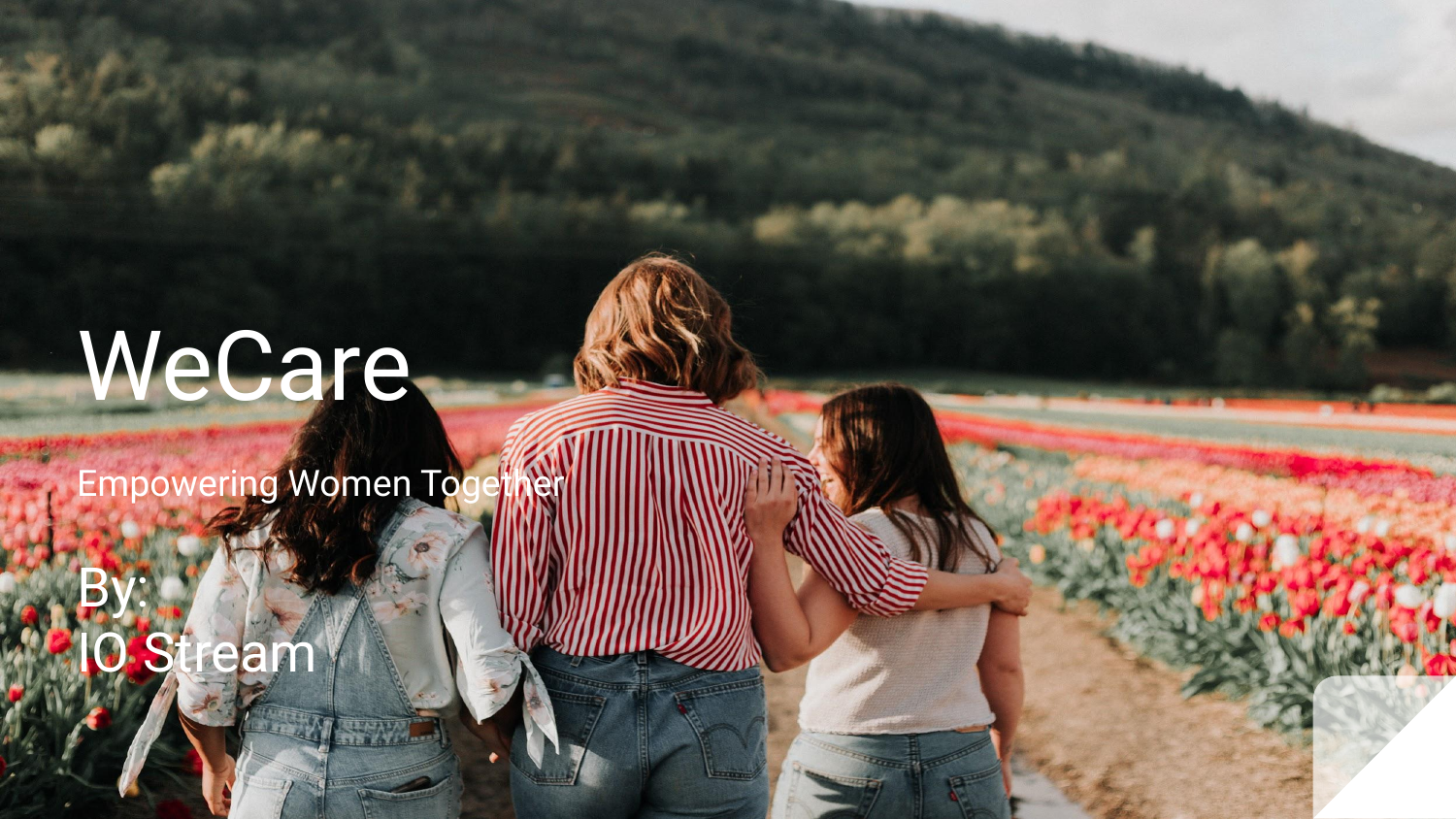

# WeCare
Empowering Women Together
By:
IO Stream